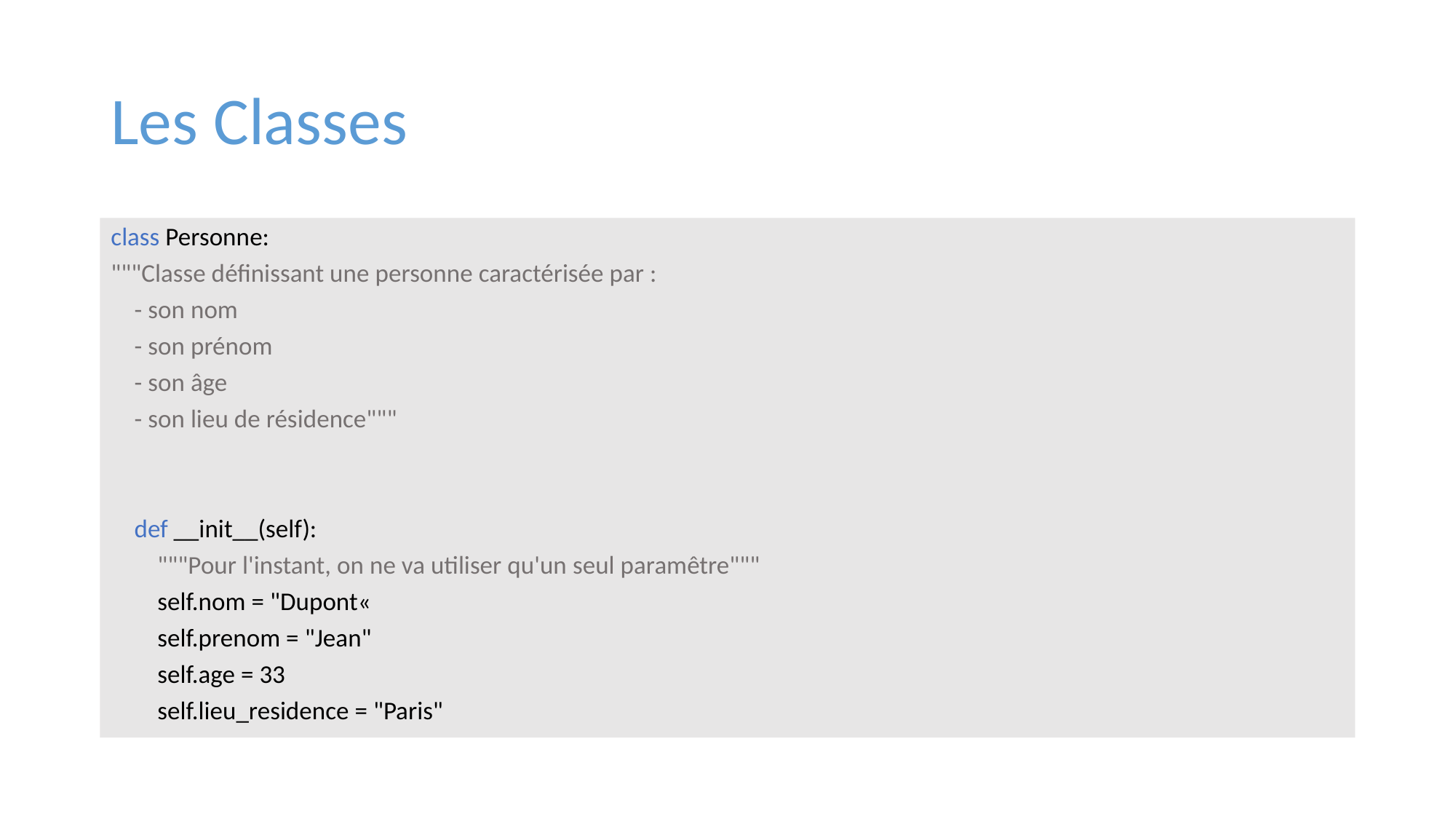

# Les Classes
class Personne:
"""Classe définissant une personne caractérisée par :
    - son nom
    - son prénom
    - son âge
    - son lieu de résidence"""

    def __init__(self):
        """Pour l'instant, on ne va utiliser qu'un seul paramêtre"""
        self.nom = "Dupont«
        self.prenom = "Jean"
        self.age = 33
        self.lieu_residence = "Paris"